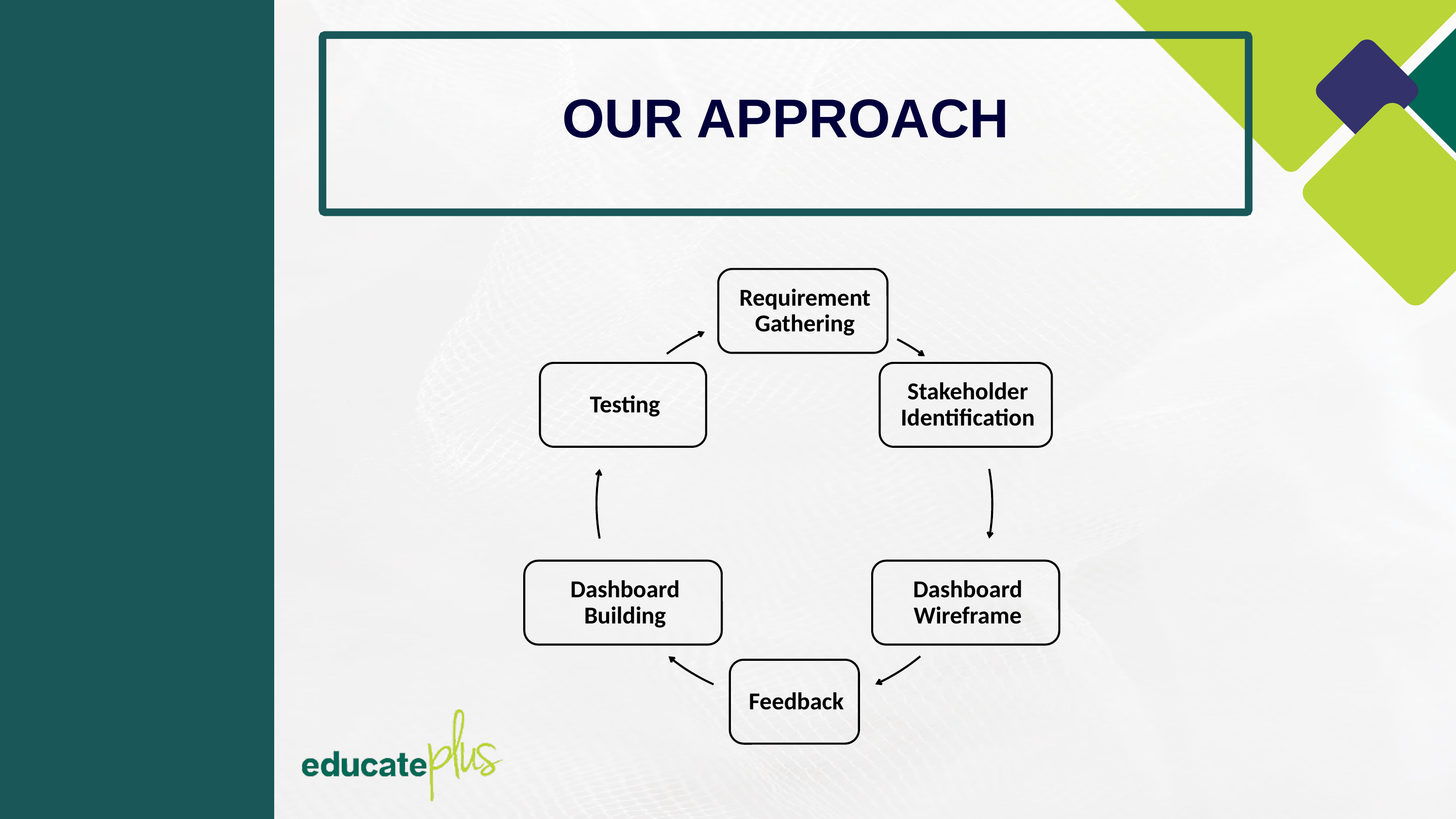

OUR APPROACH

Requirement Gathering
Stakeholder Identification
Dashboard Wireframe
Feedback
Dashboard Building
Testing